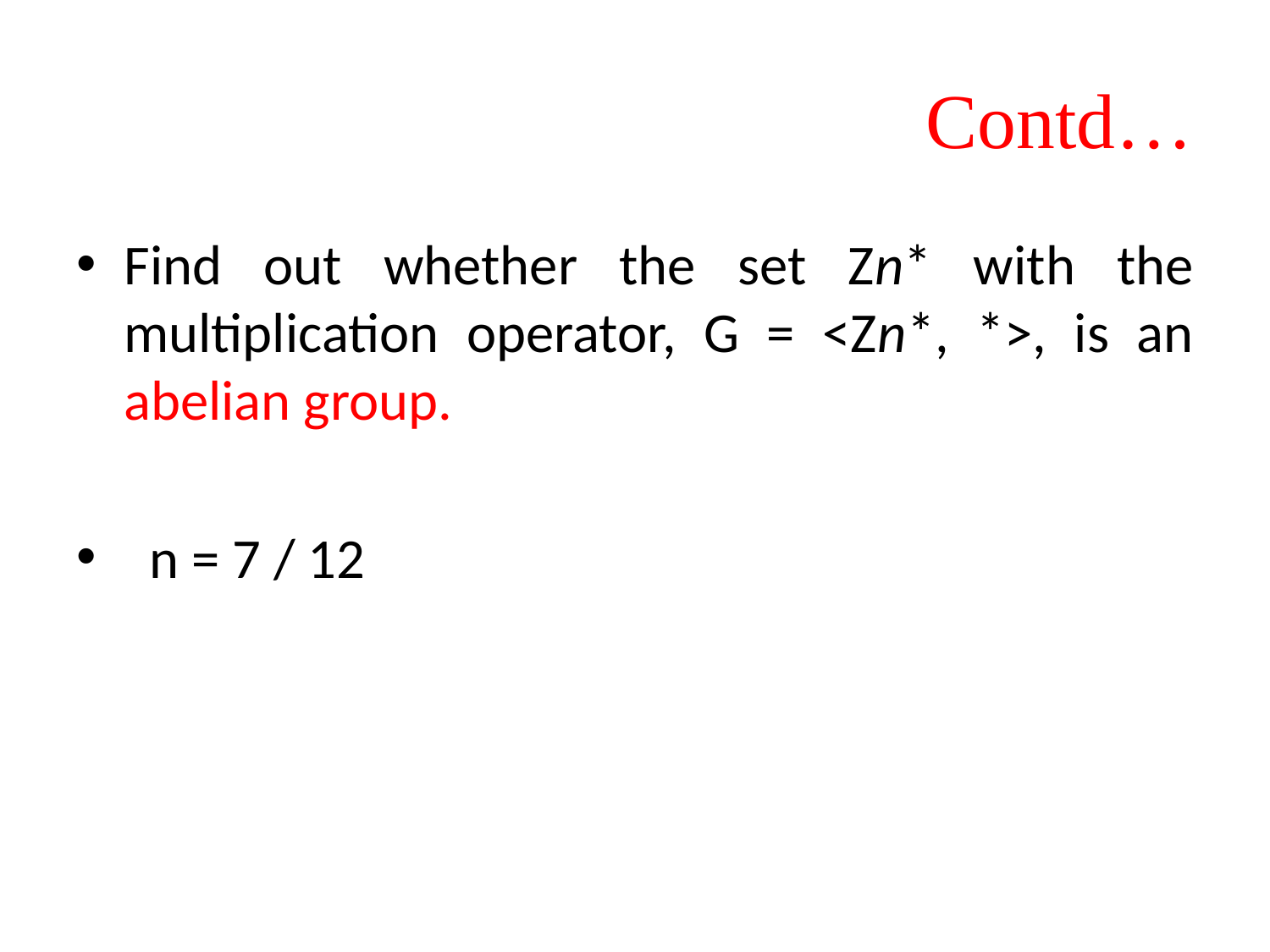

# Contd…
Find out whether the set Zn* with the multiplication operator, G = <Zn*, *>, is an abelian group.

  n = 7 / 12